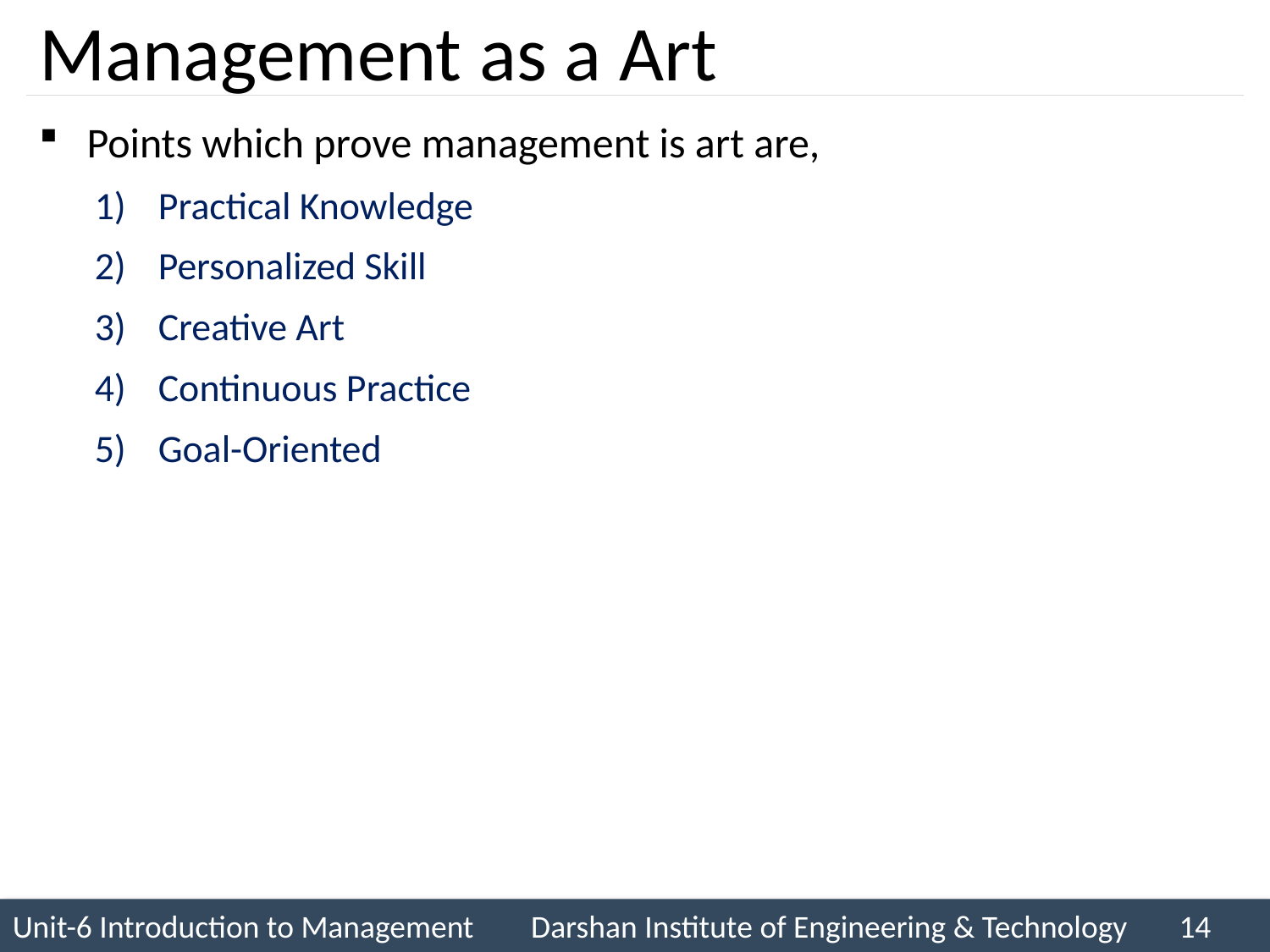

# Management as a Art
Points which prove management is art are,
Practical Knowledge
Personalized Skill
Creative Art
Continuous Practice
Goal-Oriented